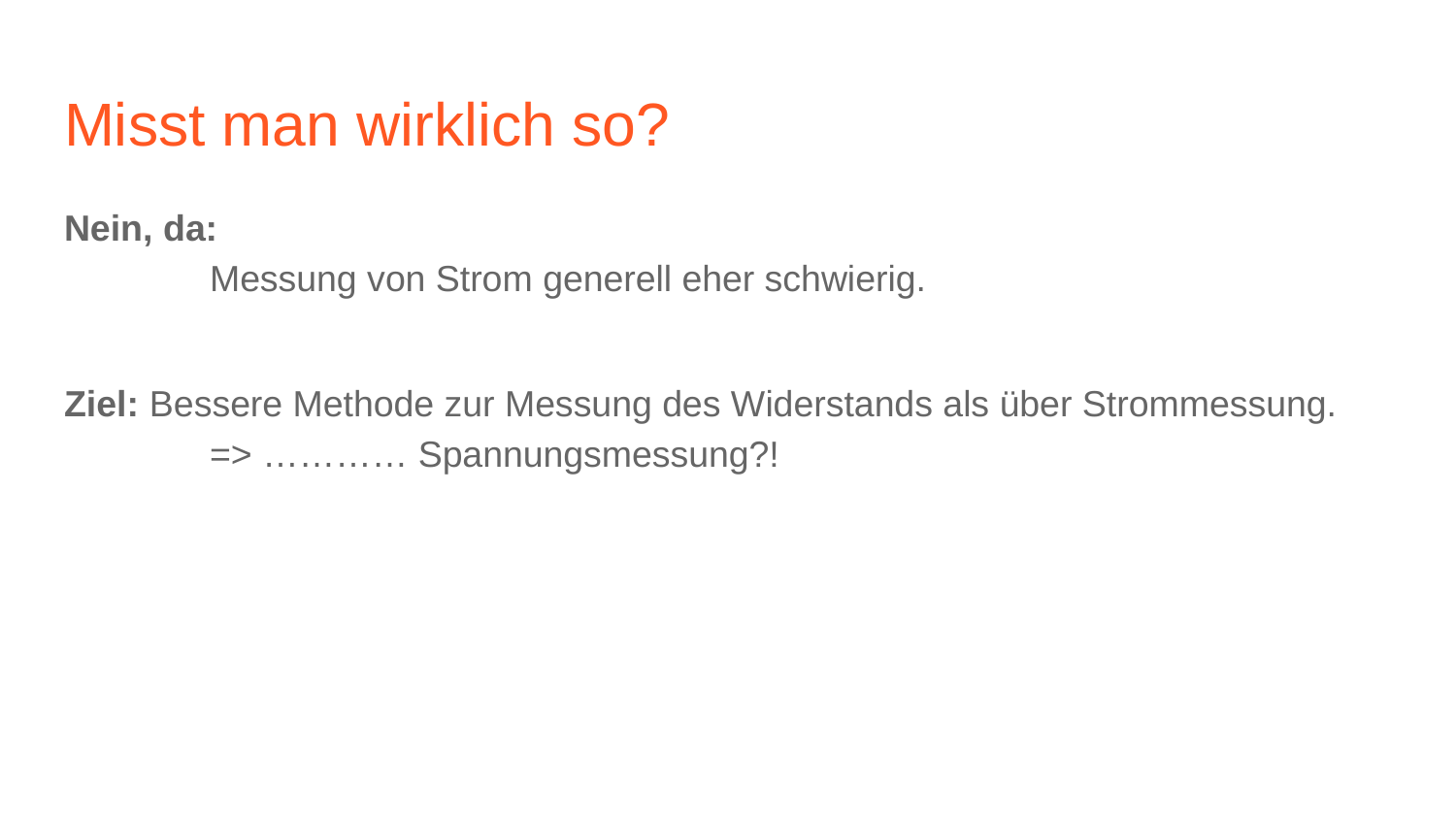

# Misst man wirklich so?
Nein, da:
	Messung von Strom generell eher schwierig.
Ziel: Bessere Methode zur Messung des Widerstands als über Strommessung.
	=> ………… Spannungsmessung?!